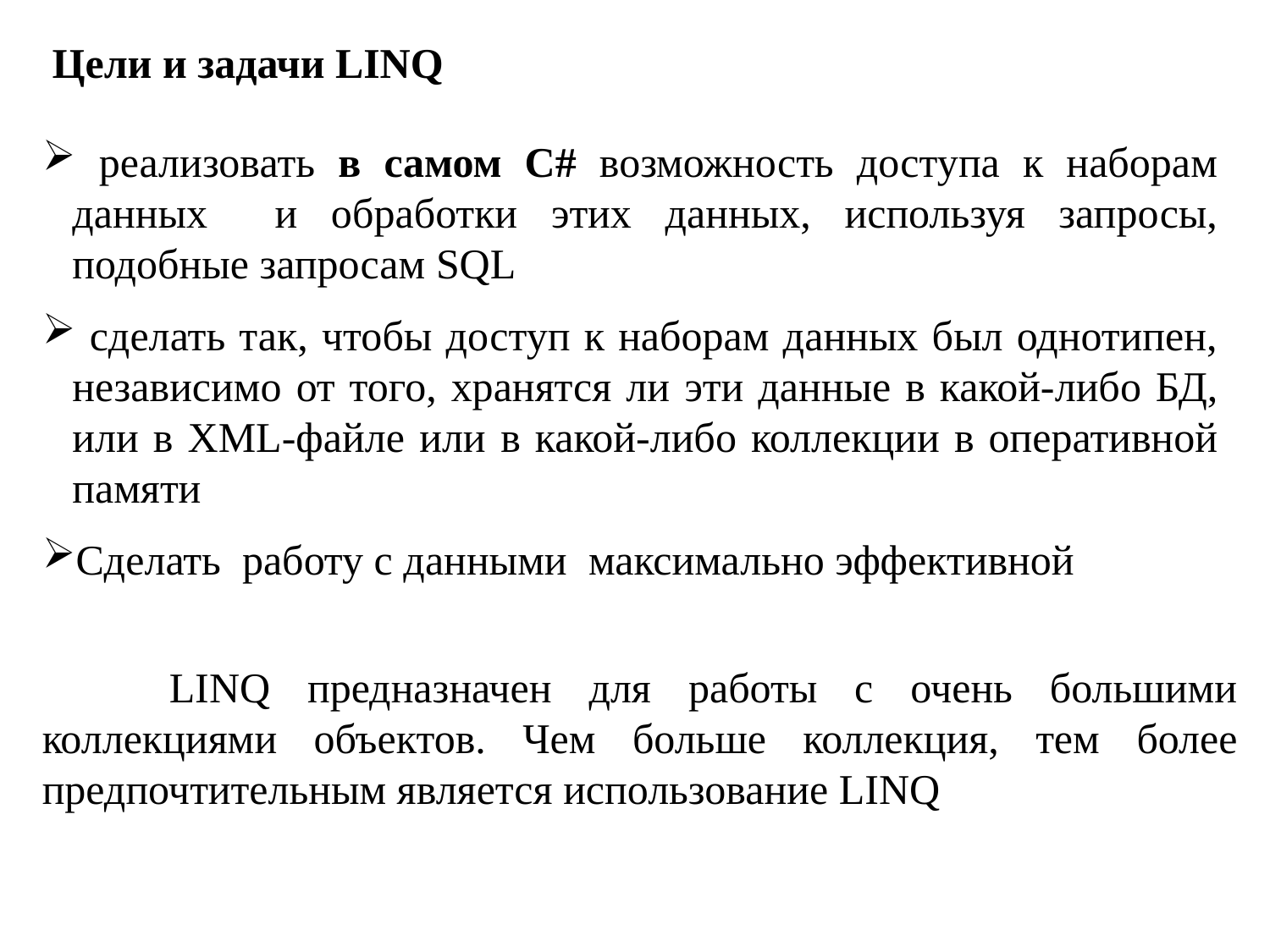

Цели и задачи LINQ
 реализовать в самом C# возможность доступа к наборам данных  и обработки этих данных, используя запросы, подобные запросам SQL
 сделать так, чтобы доступ к наборам данных был однотипен, независимо от того, хранятся ли эти данные в какой-либо БД, или в XML-файле или в какой-либо коллекции в оперативной памяти
Сделать  работу с данными  максимально эффективной
	LINQ предназначен для работы с очень большими коллекциями объектов. Чем больше коллекция, тем более предпочтительным является использование LINQ